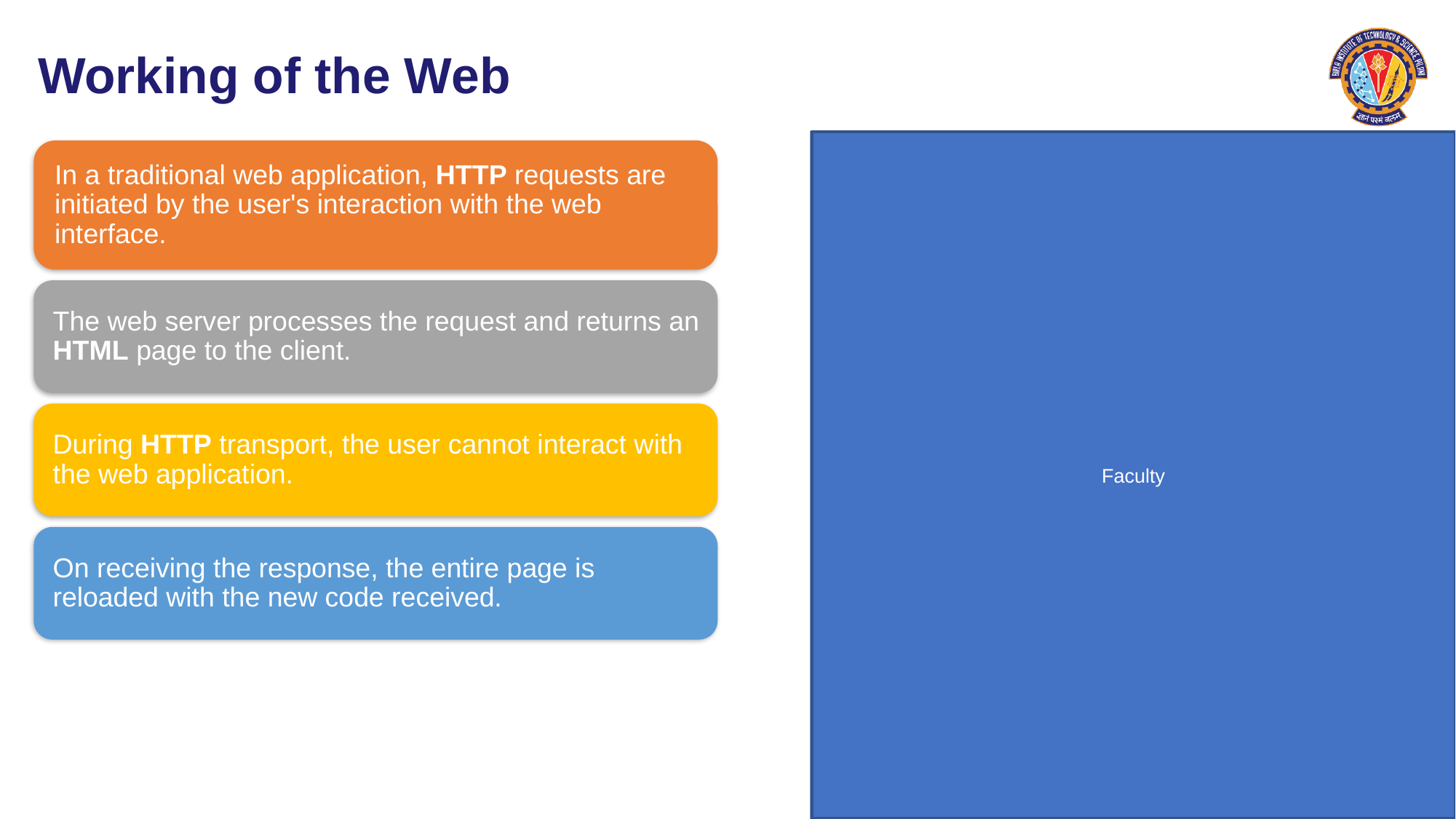

# Working of the Web
In a traditional web application, HTTP requests are initiated by the user's interaction with the web interface.
The web server processes the request and returns an HTML page to the client.
During HTTP transport, the user cannot interact with the web application.
On receiving the response, the entire page is reloaded with the new code received.